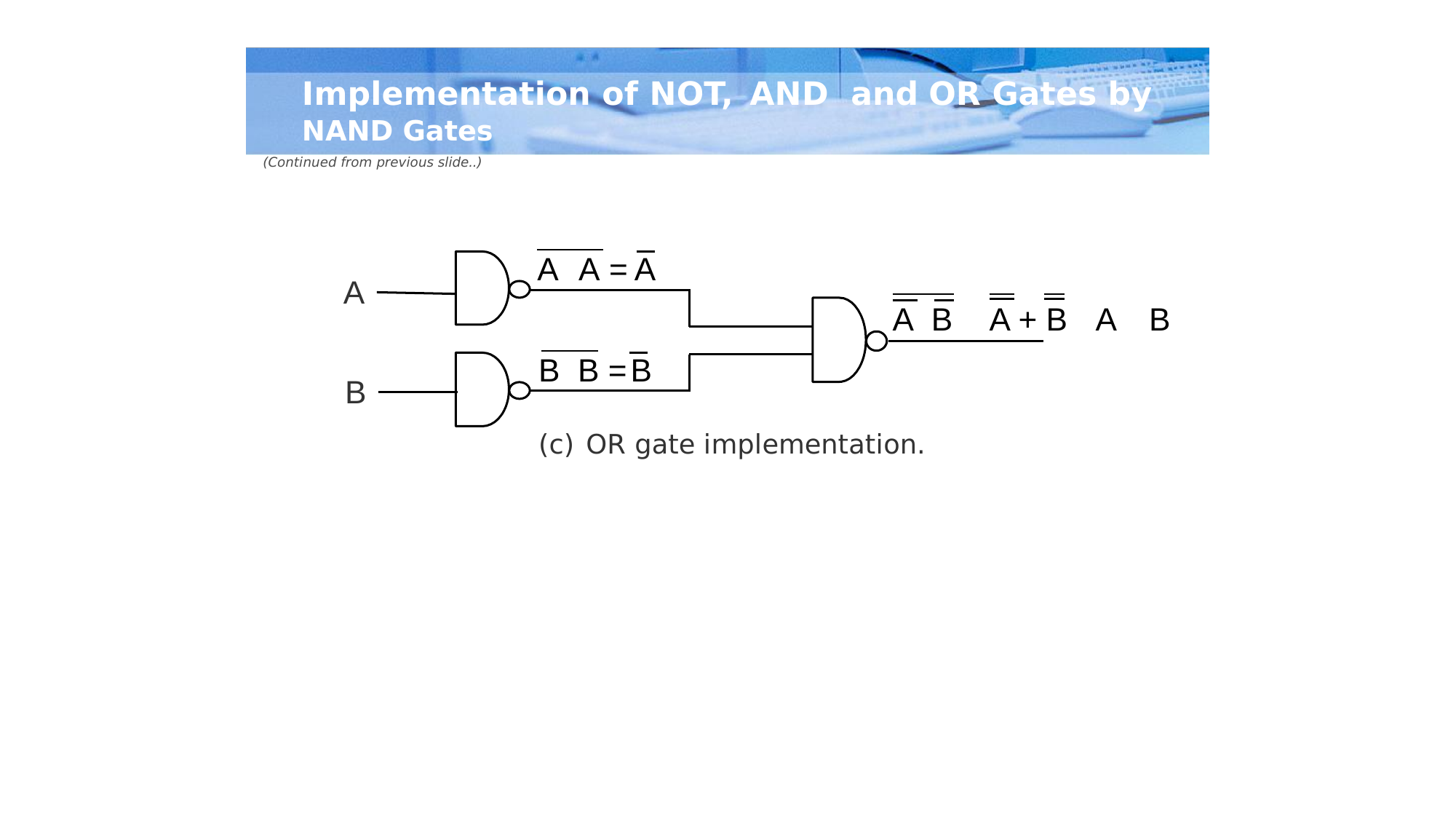

Implementation of NOT,
NAND Gates
(Continued from previous slide..)
AND
and
OR
Gates by

A
A =A
A

A
B
A
+ B
A
B

B  B =B

B

(c)
OR
gate
implementation.